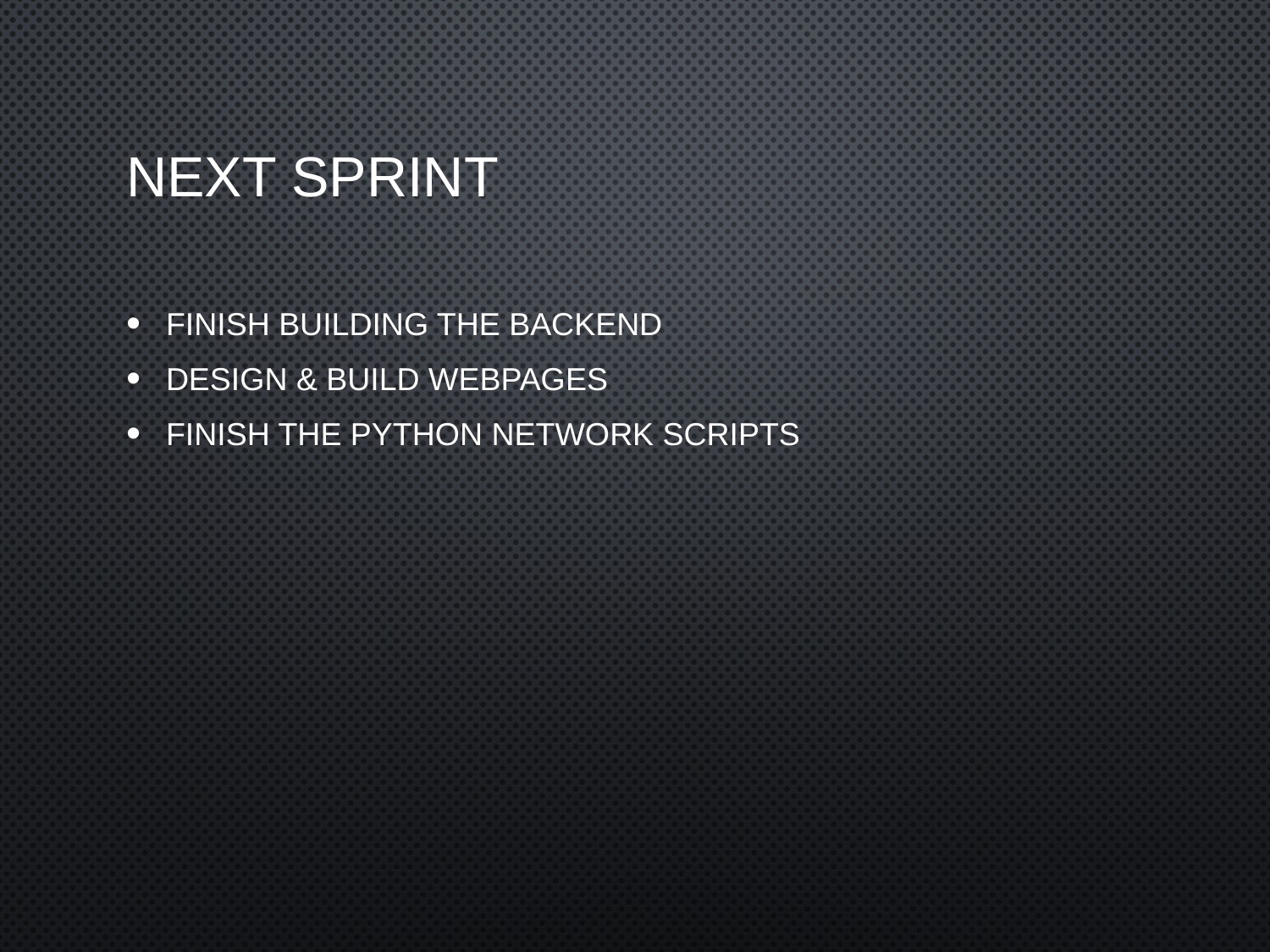

# Next sprint
Finish building the backend
Design & build webpages
Finish the python network scripts